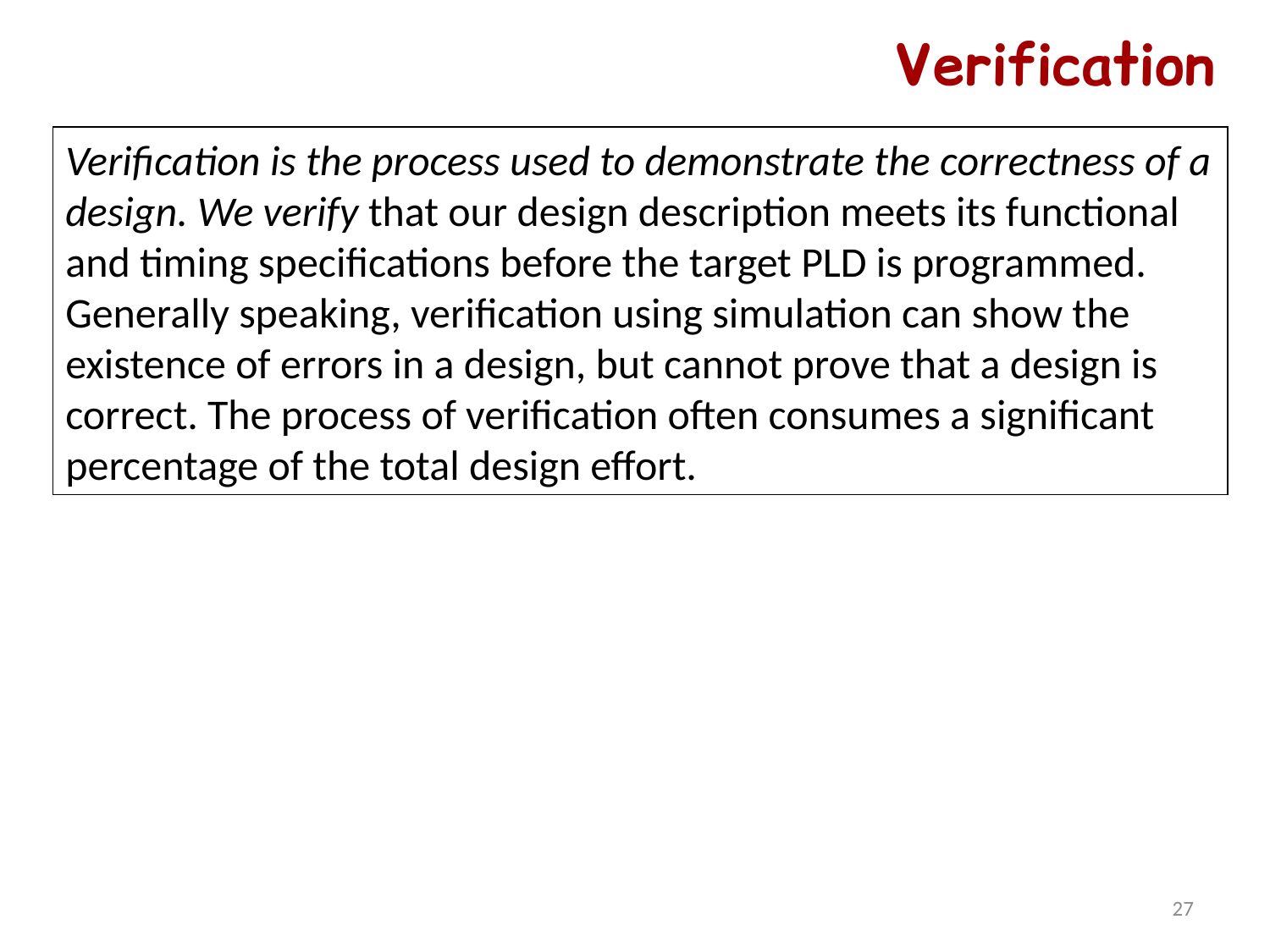

# Verification
Verification is the process used to demonstrate the correctness of a design. We verify that our design description meets its functional and timing specifications before the target PLD is programmed. Generally speaking, verification using simulation can show the existence of errors in a design, but cannot prove that a design is correct. The process of verification often consumes a significant percentage of the total design effort.
27